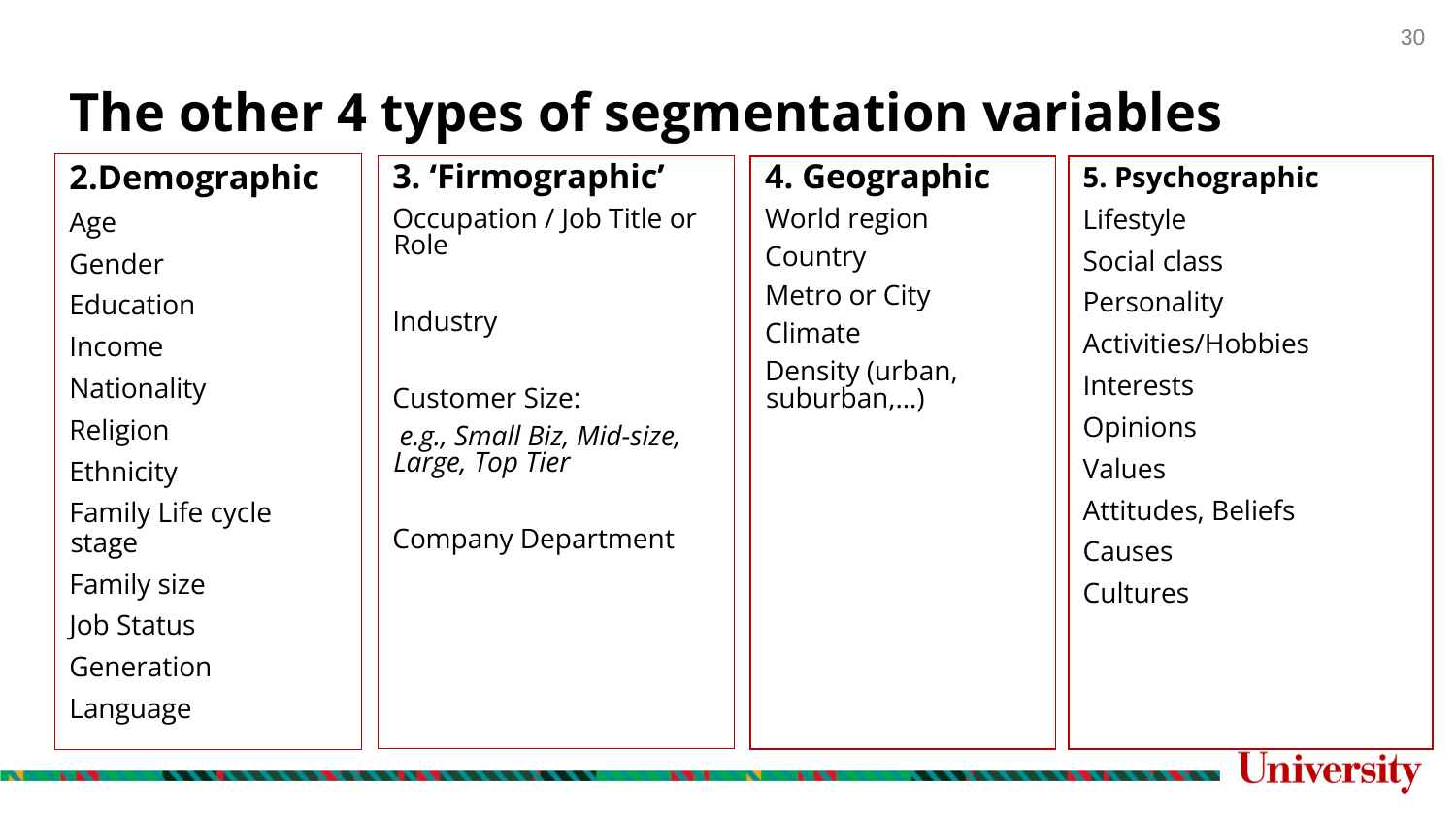

# The other 4 types of segmentation variables
2.Demographic
Age
Gender
Education
Income
Nationality
Religion
Ethnicity
Family Life cycle stage
Family size
Job Status
Generation
Language
3. ‘Firmographic’
Occupation / Job Title or Role

Industry

Customer Size:
 e.g., Small Biz, Mid-size, Large, Top Tier

Company Department

4. Geographic
World region
Country
Metro or City
Climate
Density (urban, suburban,…)
5. Psychographic
Lifestyle
Social class
Personality
Activities/Hobbies
Interests
Opinions
Values
Attitudes, Beliefs
Causes
Cultures